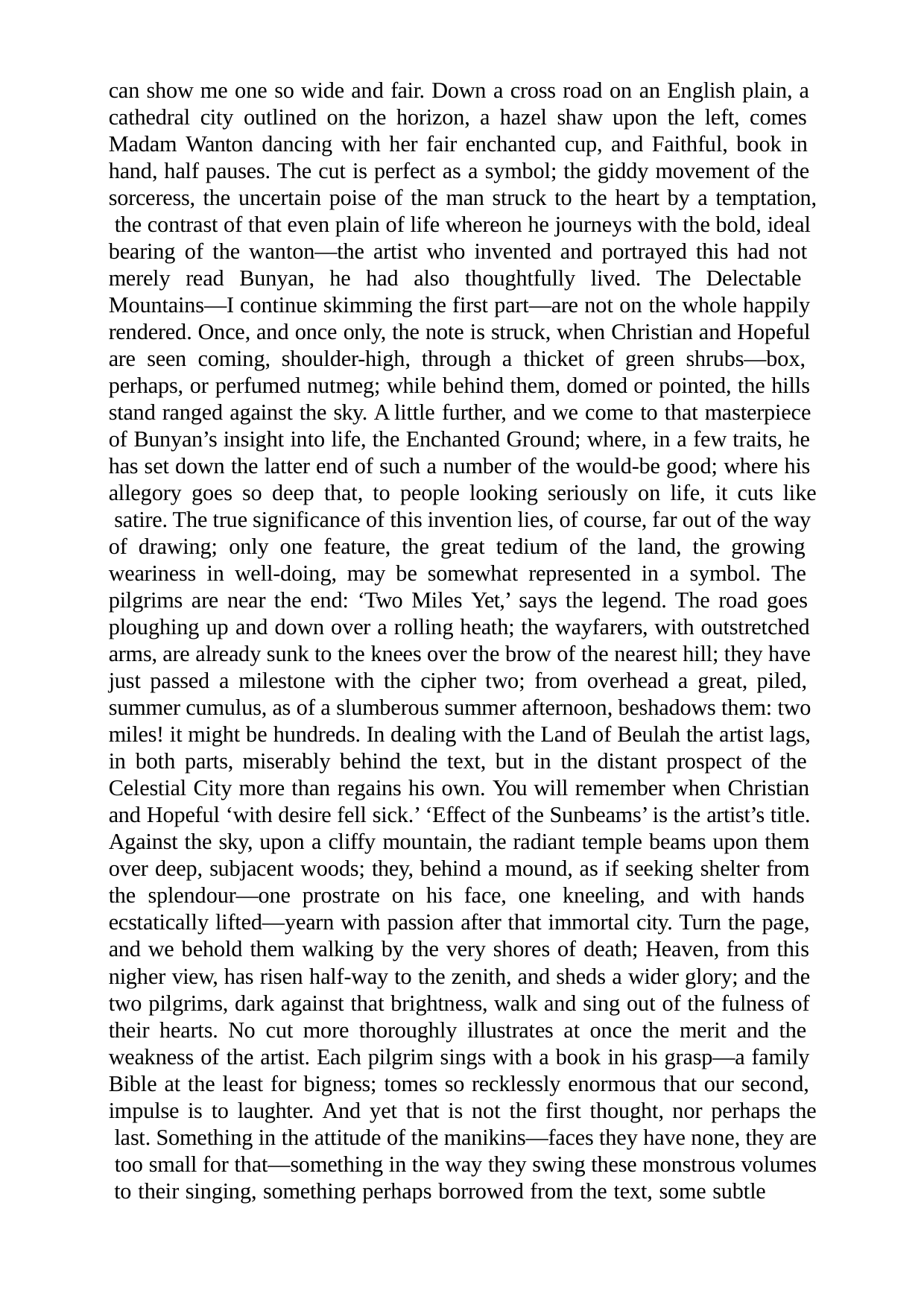

can show me one so wide and fair. Down a cross road on an English plain, a  cathedral city outlined on the horizon, a hazel shaw upon the left, comes  Madam Wanton dancing with her fair enchanted cup, and Faithful, book in  hand, half pauses. The cut is perfect as a symbol; the giddy movement of the  sorceress, the uncertain poise of the man struck to the heart by a temptation,  the contrast of that even plain of life whereon he journeys with the bold, ideal  bearing of the wanton—the artist who invented and portrayed this had not  merely read Bunyan, he had also thoughtfully lived. The Delectable  Mountains—I continue skimming the first part—are not on the whole happily  rendered. Once, and once only, the note is struck, when Christian and Hopeful  are seen coming, shoulder-high, through a thicket of green shrubs—box,  perhaps, or perfumed nutmeg; while behind them, domed or pointed, the hills  stand ranged against the sky. A little further, and we come to that masterpiece  of Bunyan’s insight into life, the Enchanted Ground; where, in a few traits, he  has set down the latter end of such a number of the would-be good; where his  allegory goes so deep that, to people looking seriously on life, it cuts like  satire. The true significance of this invention lies, of course, far out of the way  of drawing; only one feature, the great tedium of the land, the growing  weariness in well-doing, may be somewhat represented in a symbol. The  pilgrims are near the end: ‘Two Miles Yet,’ says the legend. The road goes  ploughing up and down over a rolling heath; the wayfarers, with outstretched  arms, are already sunk to the knees over the brow of the nearest hill; they have  just passed a milestone with the cipher two; from overhead a great, piled,  summer cumulus, as of a slumberous summer afternoon, beshadows them: two  miles! it might be hundreds. In dealing with the Land of Beulah the artist lags,  in both parts, miserably behind the text, but in the distant prospect of the  Celestial City more than regains his own. You will remember when Christian  and Hopeful ‘with desire fell sick.’ ‘Effect of the Sunbeams’ is the artist’s title.  Against the sky, upon a cliffy mountain, the radiant temple beams upon them  over deep, subjacent woods; they, behind a mound, as if seeking shelter from  the splendour—one prostrate on his face, one kneeling, and with hands  ecstatically lifted—yearn with passion after that immortal city. Turn the page,  and we behold them walking by the very shores of death; Heaven, from this  nigher view, has risen half-way to the zenith, and sheds a wider glory; and the  two pilgrims, dark against that brightness, walk and sing out of the fulness of  their hearts. No cut more thoroughly illustrates at once the merit and the  weakness of the artist. Each pilgrim sings with a book in his grasp—a family  Bible at the least for bigness; tomes so recklessly enormous that our second,  impulse is to laughter. And yet that is not the first thought, nor perhaps the  last. Something in the attitude of the manikins—faces they have none, they are  too small for that—something in the way they swing these monstrous volumes  to their singing, something perhaps borrowed from the text, some subtle